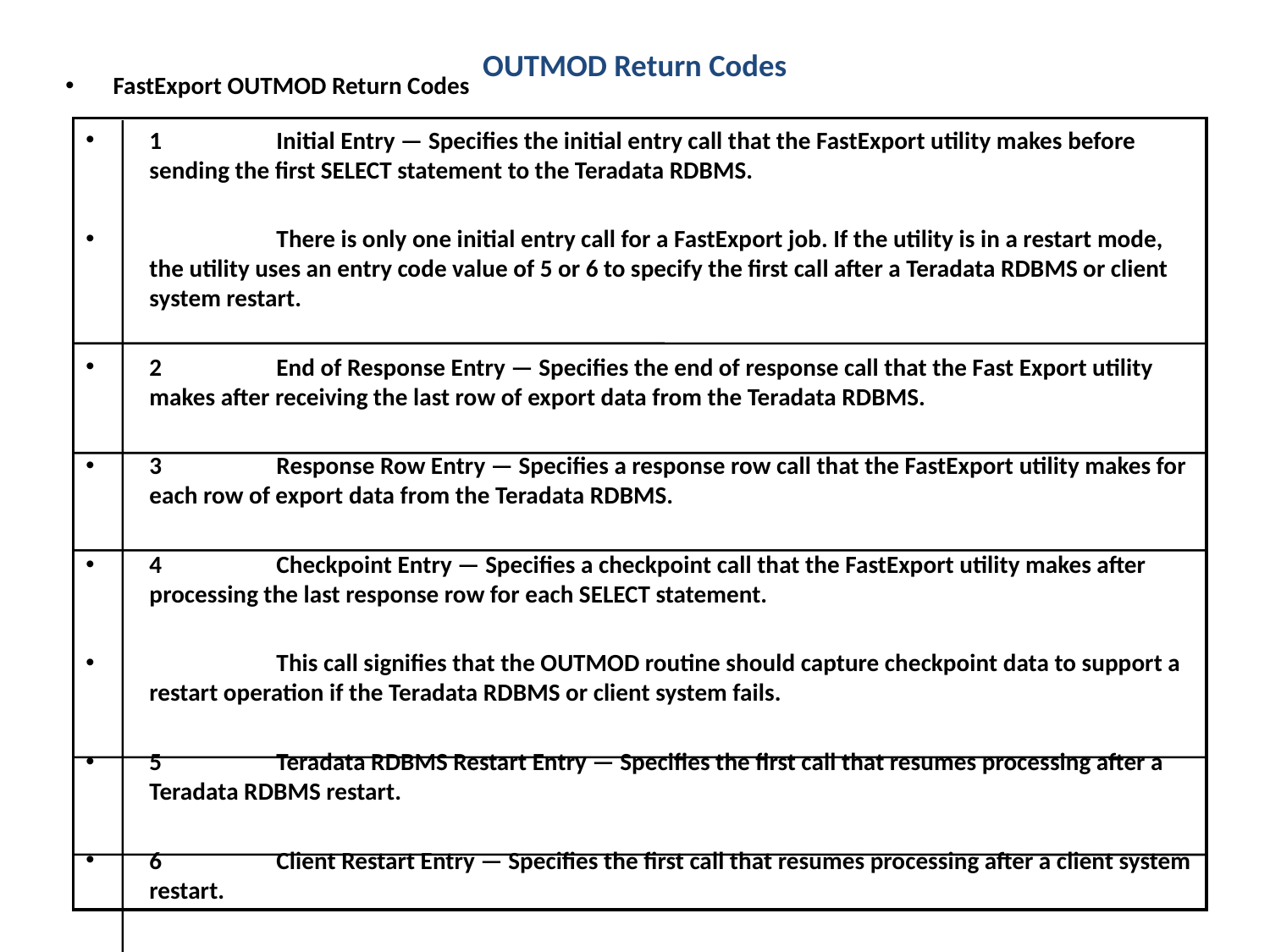

# OUTMOD Return Codes
FastExport OUTMOD Return Codes
1 	Initial Entry — Specifies the initial entry call that the FastExport utility makes before sending the first SELECT statement to the Teradata RDBMS.

	There is only one initial entry call for a FastExport job. If the utility is in a restart mode, the utility uses an entry code value of 5 or 6 to specify the first call after a Teradata RDBMS or client system restart.

2 	End of Response Entry — Specifies the end of response call that the Fast Export utility makes after receiving the last row of export data from the Teradata RDBMS.

3	Response Row Entry — Specifies a response row call that the FastExport utility makes for each row of export data from the Teradata RDBMS.

4 	Checkpoint Entry — Specifies a checkpoint call that the FastExport utility makes after processing the last response row for each SELECT statement.

	This call signifies that the OUTMOD routine should capture checkpoint data to support a restart operation if the Teradata RDBMS or client system fails.

5 	Teradata RDBMS Restart Entry — Specifies the first call that resumes processing after a Teradata RDBMS restart.

6 	Client Restart Entry — Specifies the first call that resumes processing after a client system restart.